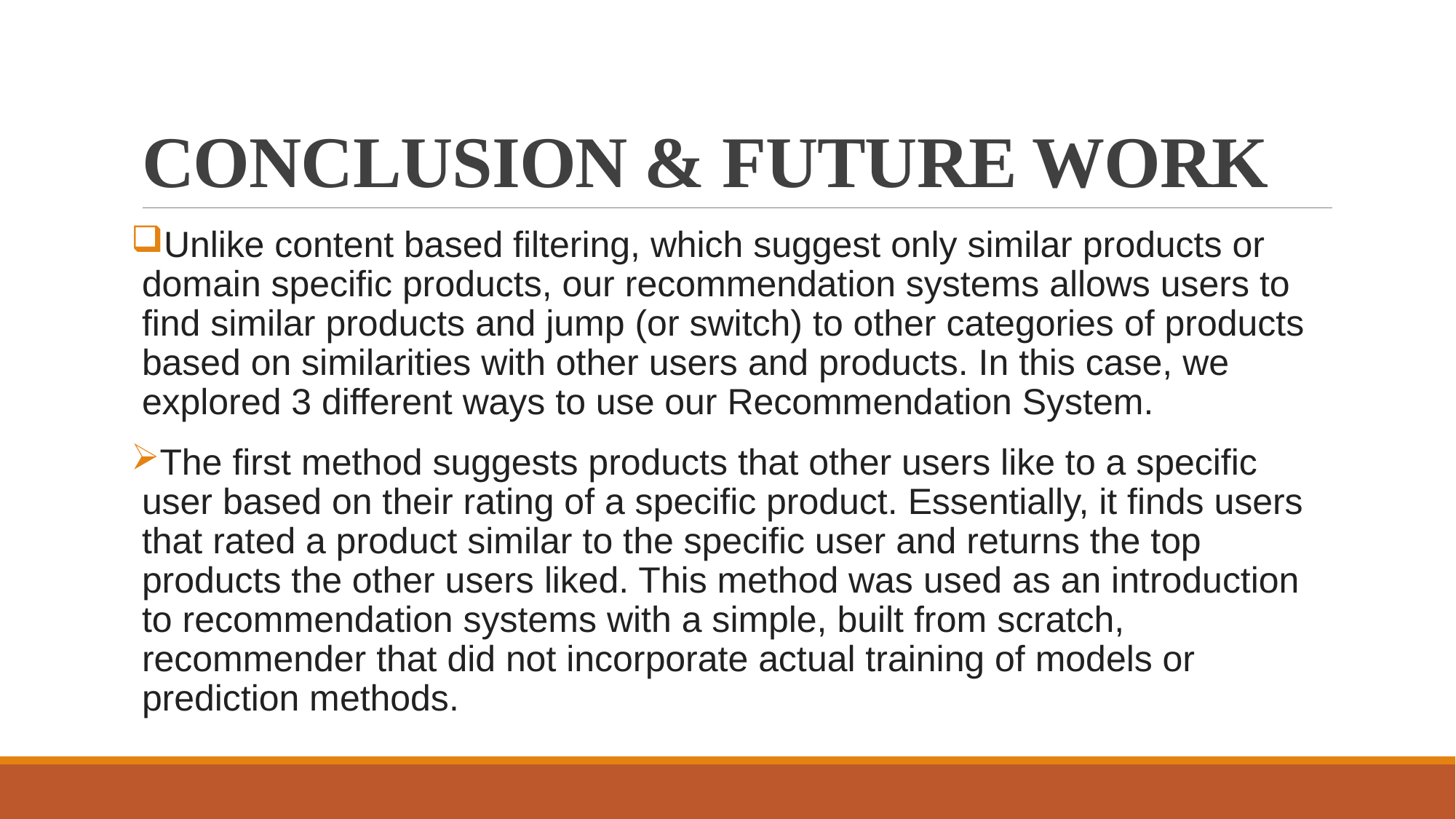

# CONCLUSION & FUTURE WORK
Unlike content based filtering, which suggest only similar products or domain specific products, our recommendation systems allows users to find similar products and jump (or switch) to other categories of products based on similarities with other users and products. In this case, we explored 3 different ways to use our Recommendation System.
The first method suggests products that other users like to a specific user based on their rating of a specific product. Essentially, it finds users that rated a product similar to the specific user and returns the top products the other users liked. This method was used as an introduction to recommendation systems with a simple, built from scratch, recommender that did not incorporate actual training of models or prediction methods.